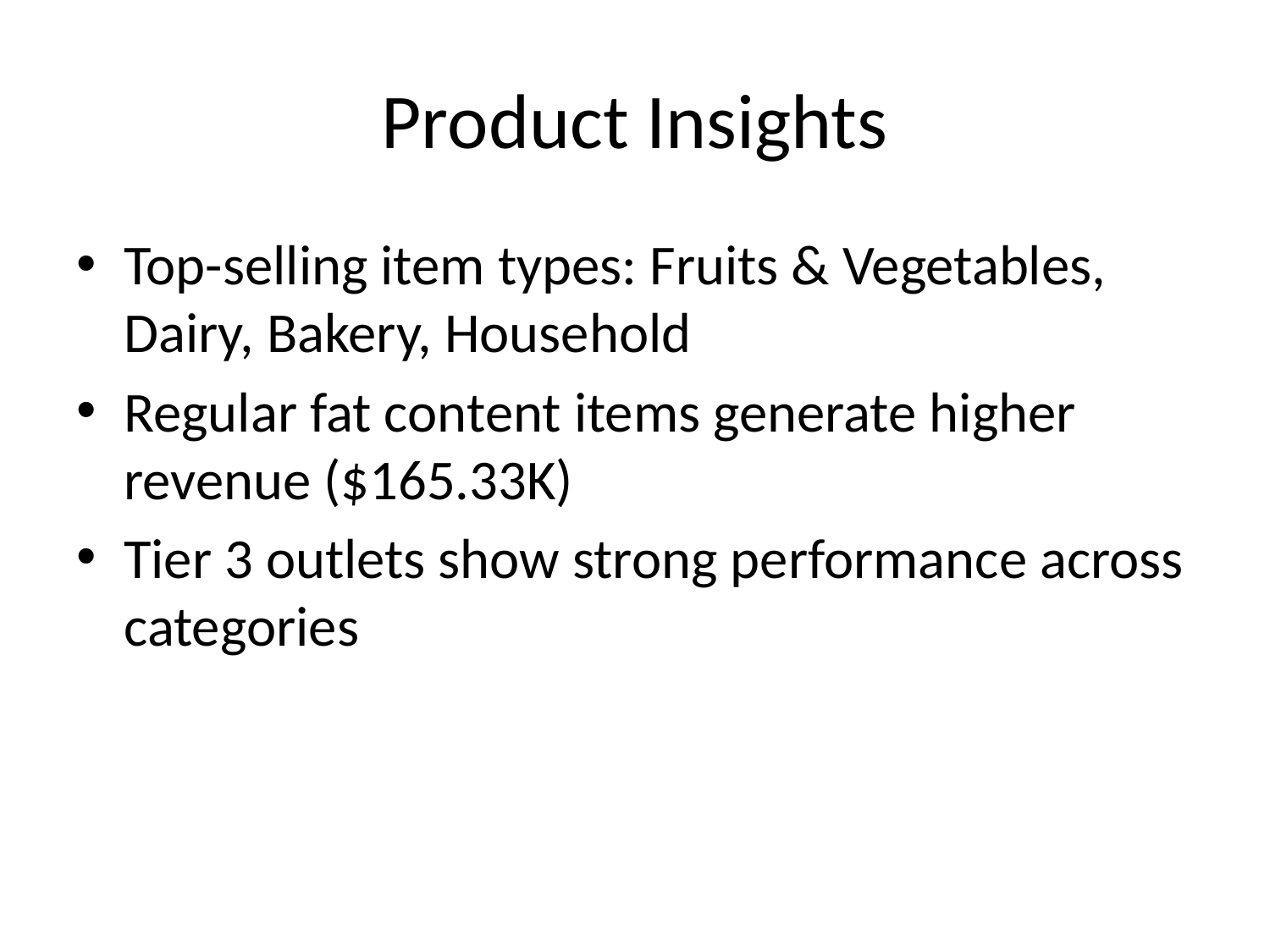

# Product Insights
Top-selling item types: Fruits & Vegetables, Dairy, Bakery, Household
Regular fat content items generate higher revenue ($165.33K)
Tier 3 outlets show strong performance across categories